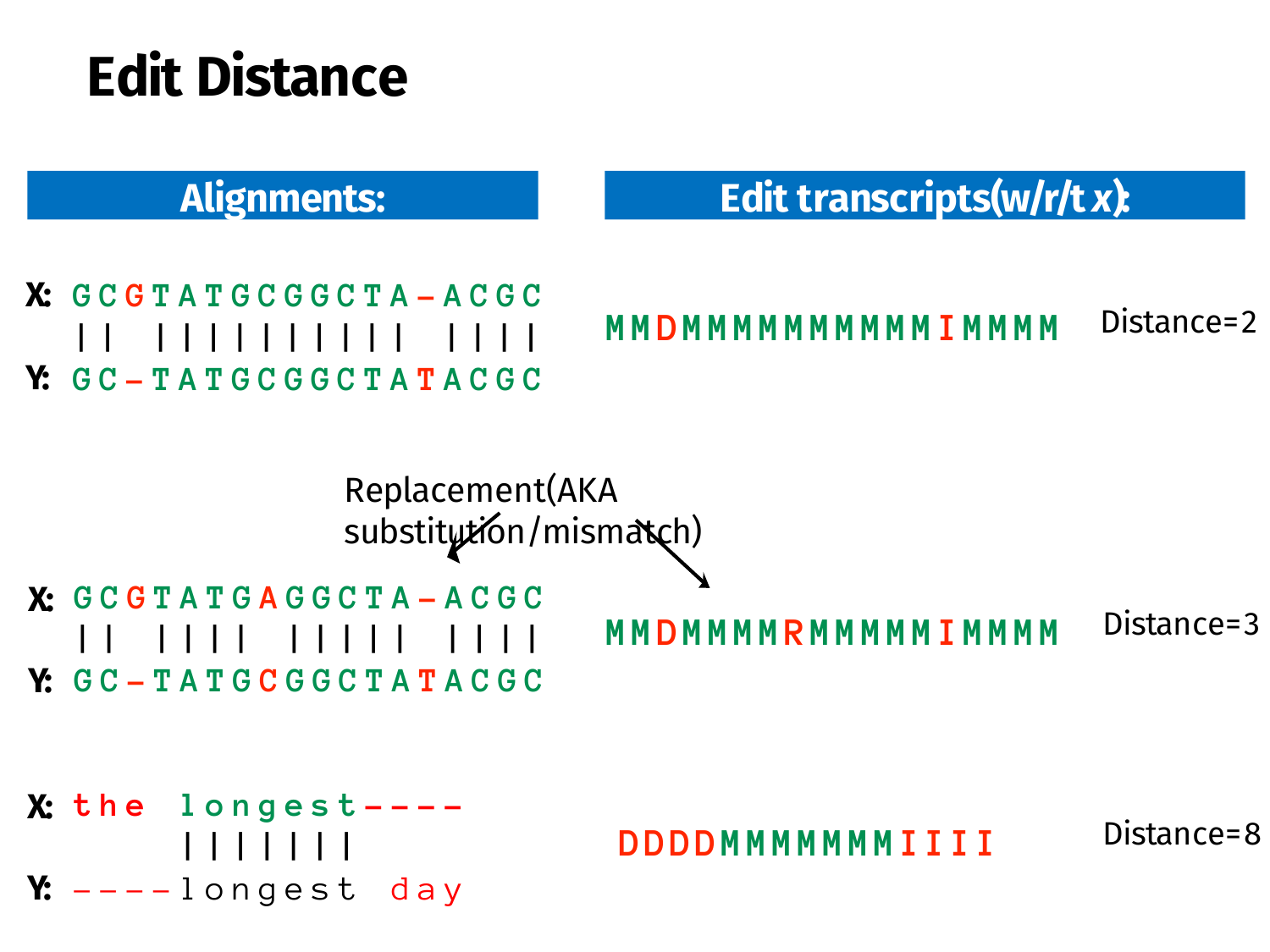

# Edit Distance
Alignments:
Edit transcripts(w/r/t x):
X:
GCGTATGCGGCTA-ACGC
|| |||||||||| ||||
GC-TATGCGGCTATACGC
Distance=2
MMDMMMMMMMMMMIMMMM
Y:
Replacement(AKA substitution/mismatch)

GCGTATGAGGCTA-ACGC
|| |||| ||||| ||||
GC-TATGCGGCTATACGC
X:
Distance=3
MMDMMMMRMMMMMIMMMM
Y:
the longest----
    |||||||
----longest day
X:
Distance=8
DDDDMMMMMMMIIII
Y: